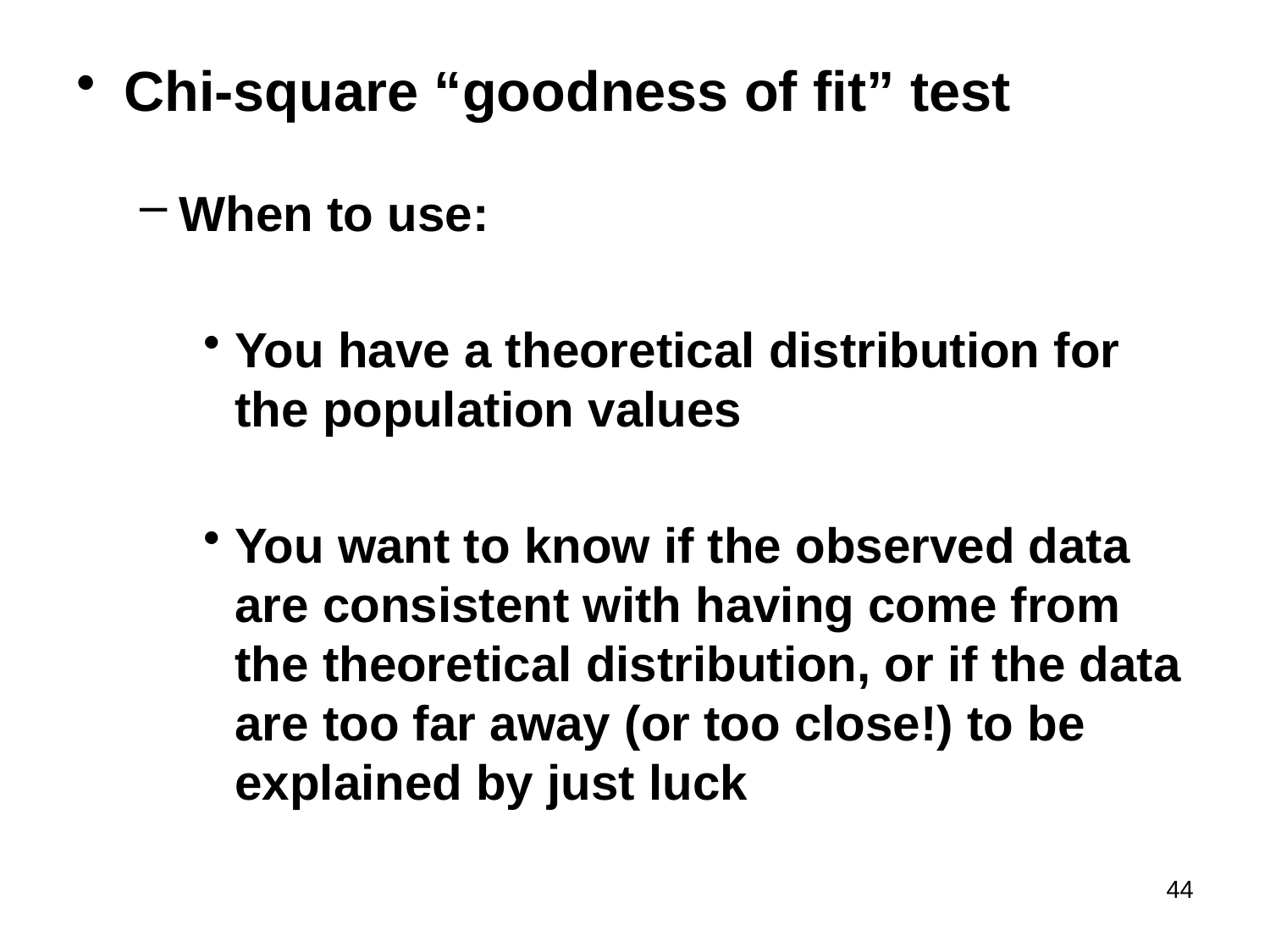

Chi-square “goodness of fit” test

When to use:

You have a theoretical distribution for the population values

You want to know if the observed data are consistent with having come from the theoretical distribution, or if the data are too far away (or too close!) to be explained by just luck
44
#